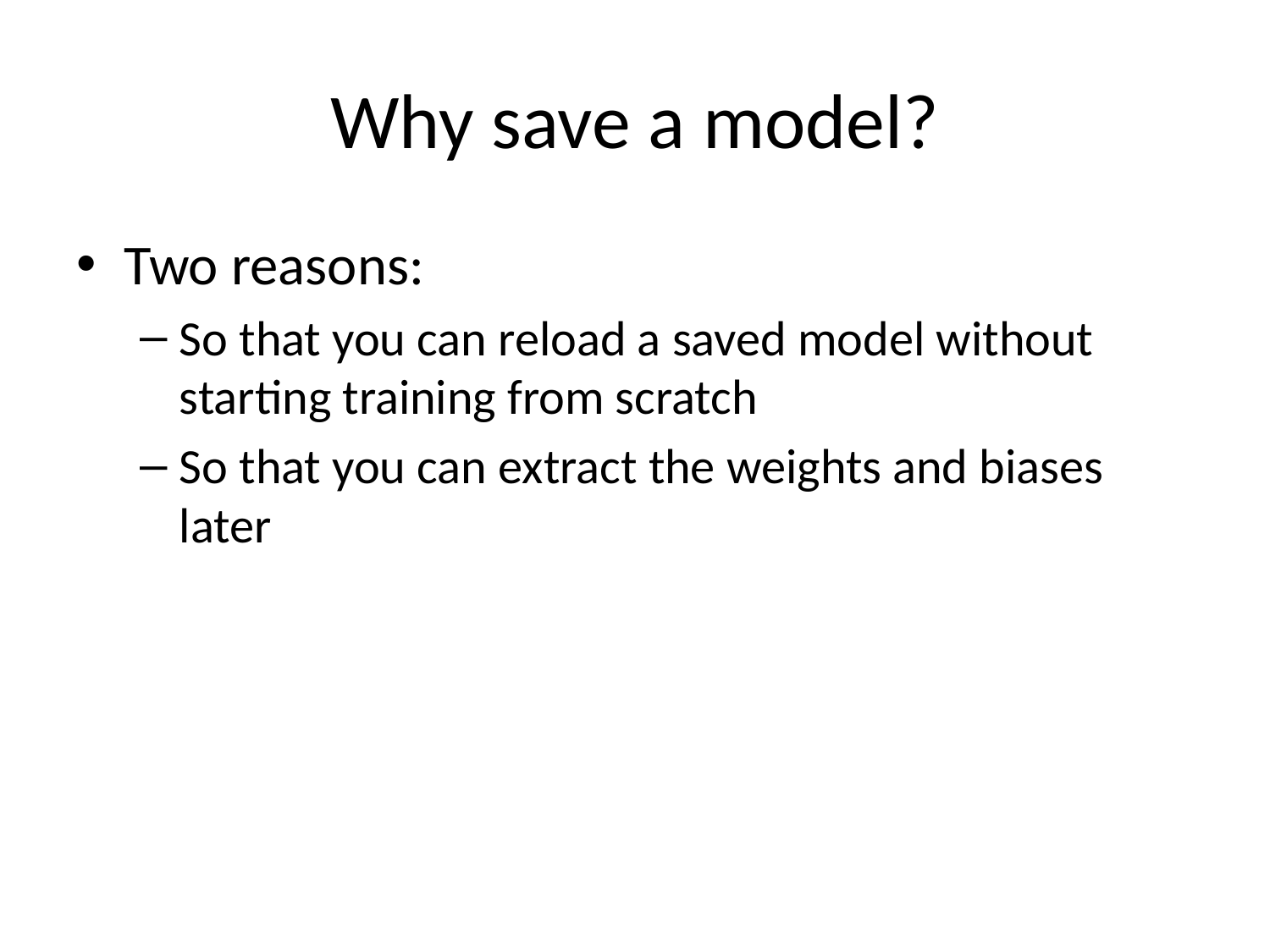

# Why save a model?
Two reasons:
So that you can reload a saved model without starting training from scratch
So that you can extract the weights and biases later